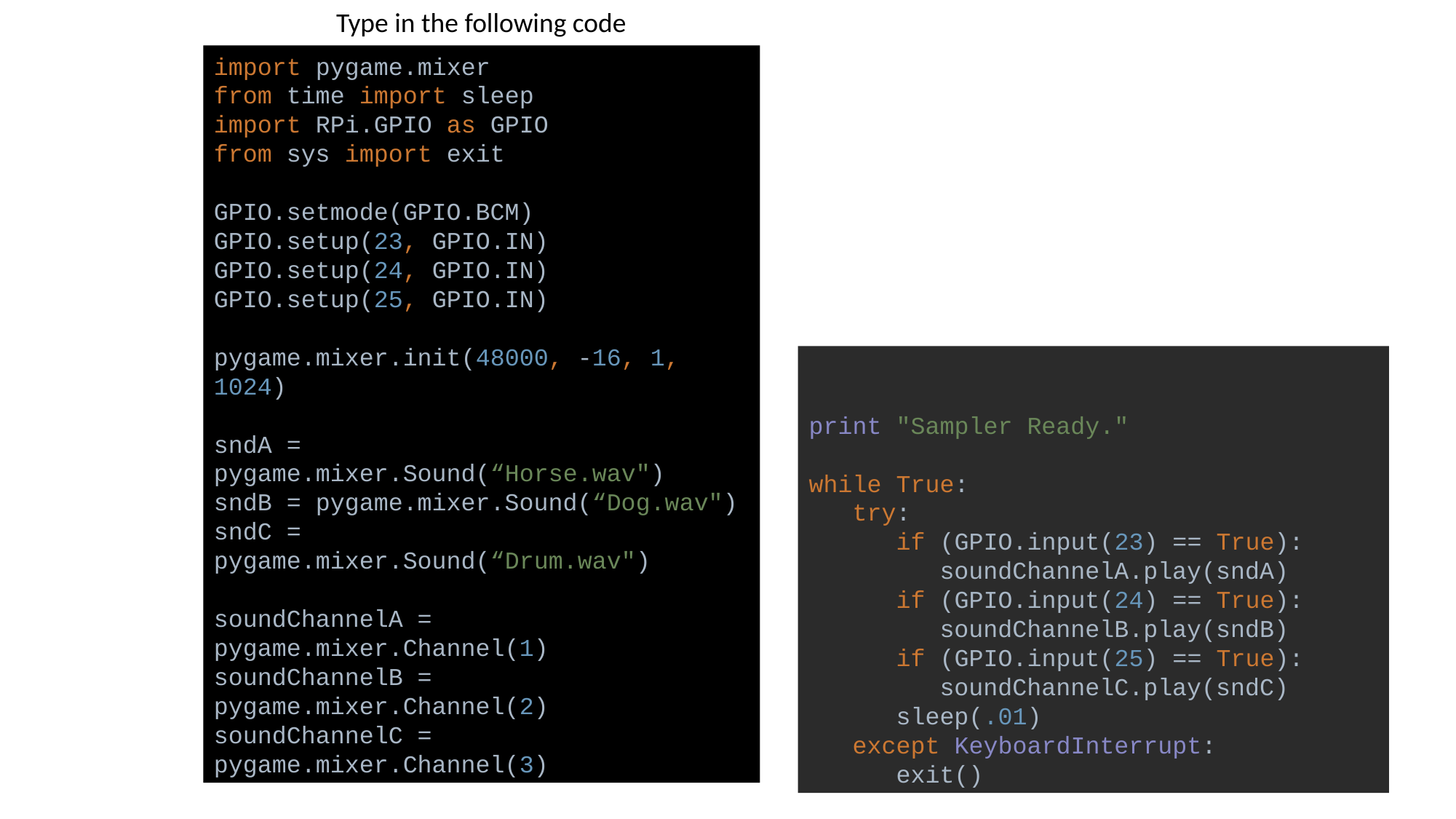

Type in the following code
import pygame.mixer
from time import sleep
import RPi.GPIO as GPIO
from sys import exit
GPIO.setmode(GPIO.BCM)
GPIO.setup(23, GPIO.IN)
GPIO.setup(24, GPIO.IN)
GPIO.setup(25, GPIO.IN)
pygame.mixer.init(48000, -16, 1, 1024)
sndA = pygame.mixer.Sound(“Horse.wav")
sndB = pygame.mixer.Sound(“Dog.wav")
sndC = pygame.mixer.Sound(“Drum.wav")
soundChannelA = pygame.mixer.Channel(1)
soundChannelB = pygame.mixer.Channel(2)
soundChannelC = pygame.mixer.Channel(3)
print "Sampler Ready."
while True:
   try:
      if (GPIO.input(23) == True):
         soundChannelA.play(sndA)
      if (GPIO.input(24) == True):
         soundChannelB.play(sndB)
      if (GPIO.input(25) == True):
         soundChannelC.play(sndC)
      sleep(.01)
   except KeyboardInterrupt:
      exit()